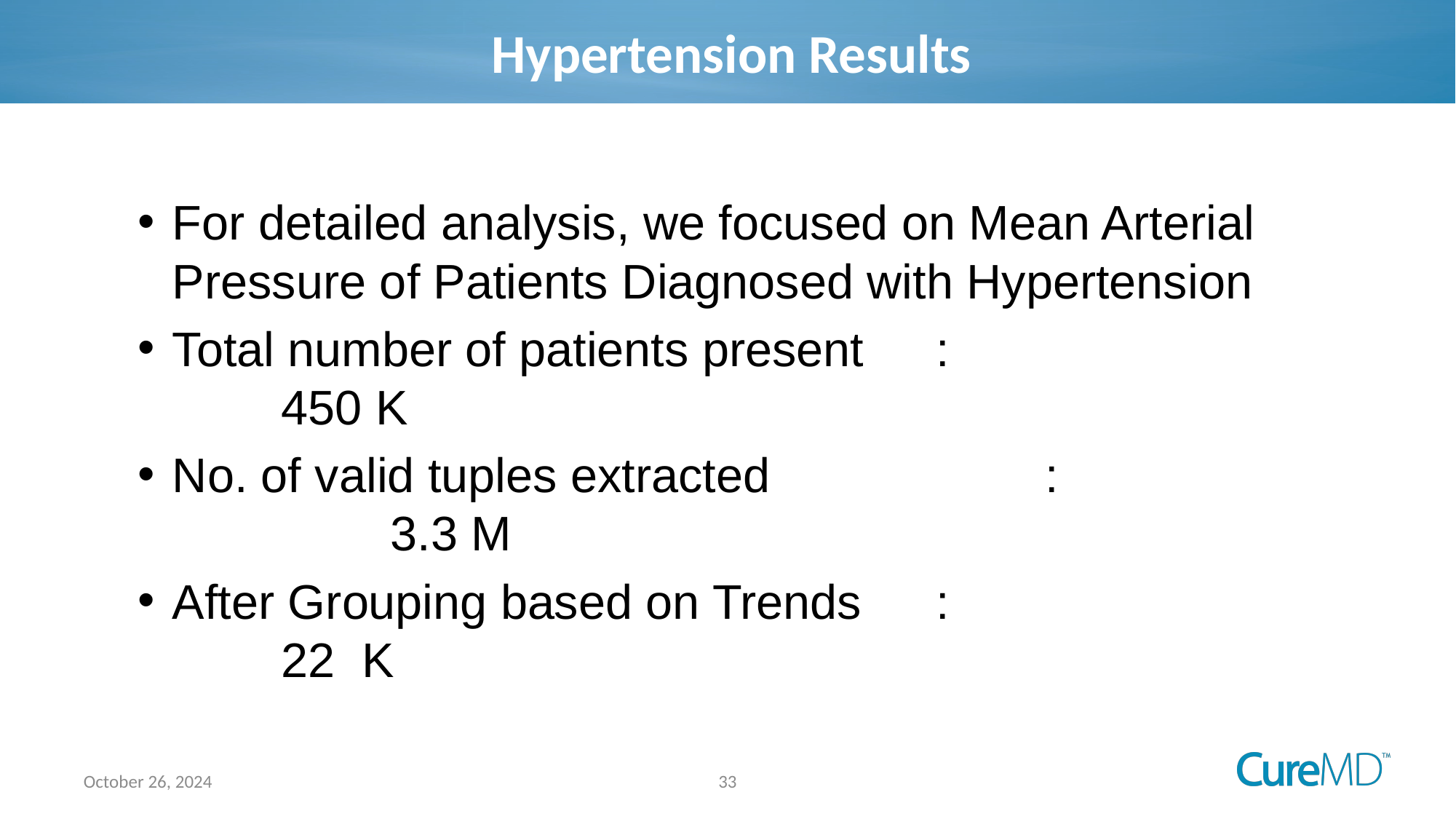

# Hypertension Results

For detailed analysis, we focused on Mean Arterial Pressure of Patients Diagnosed with Hypertension
Total number of patients present 	: 				450 K
No. of valid tuples extracted 			:				3.3 M
After Grouping based on Trends 	:				22  K

33
October 26, 2024